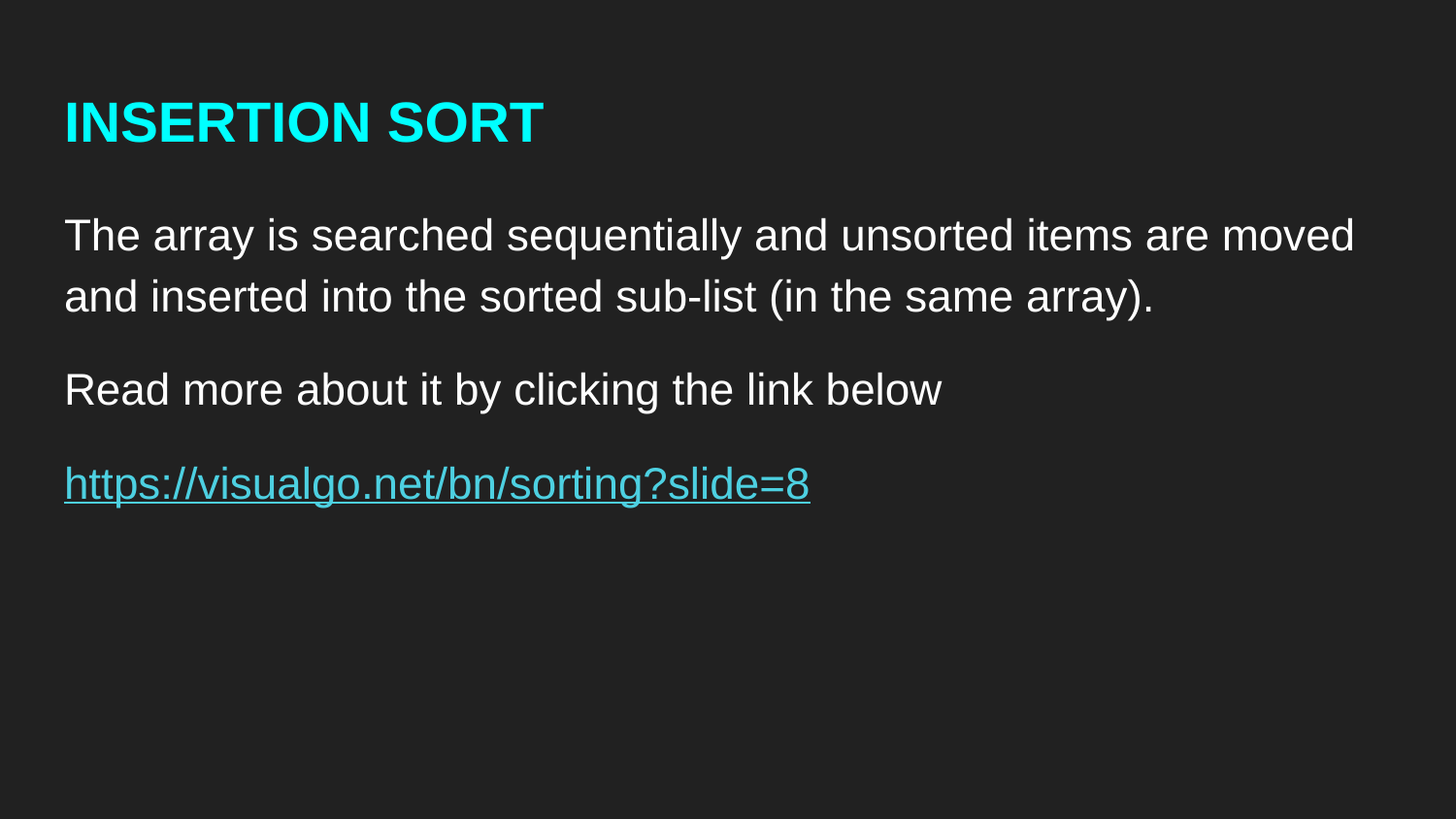

# INSERTION SORT
The array is searched sequentially and unsorted items are moved and inserted into the sorted sub-list (in the same array).
Read more about it by clicking the link below
https://visualgo.net/bn/sorting?slide=8